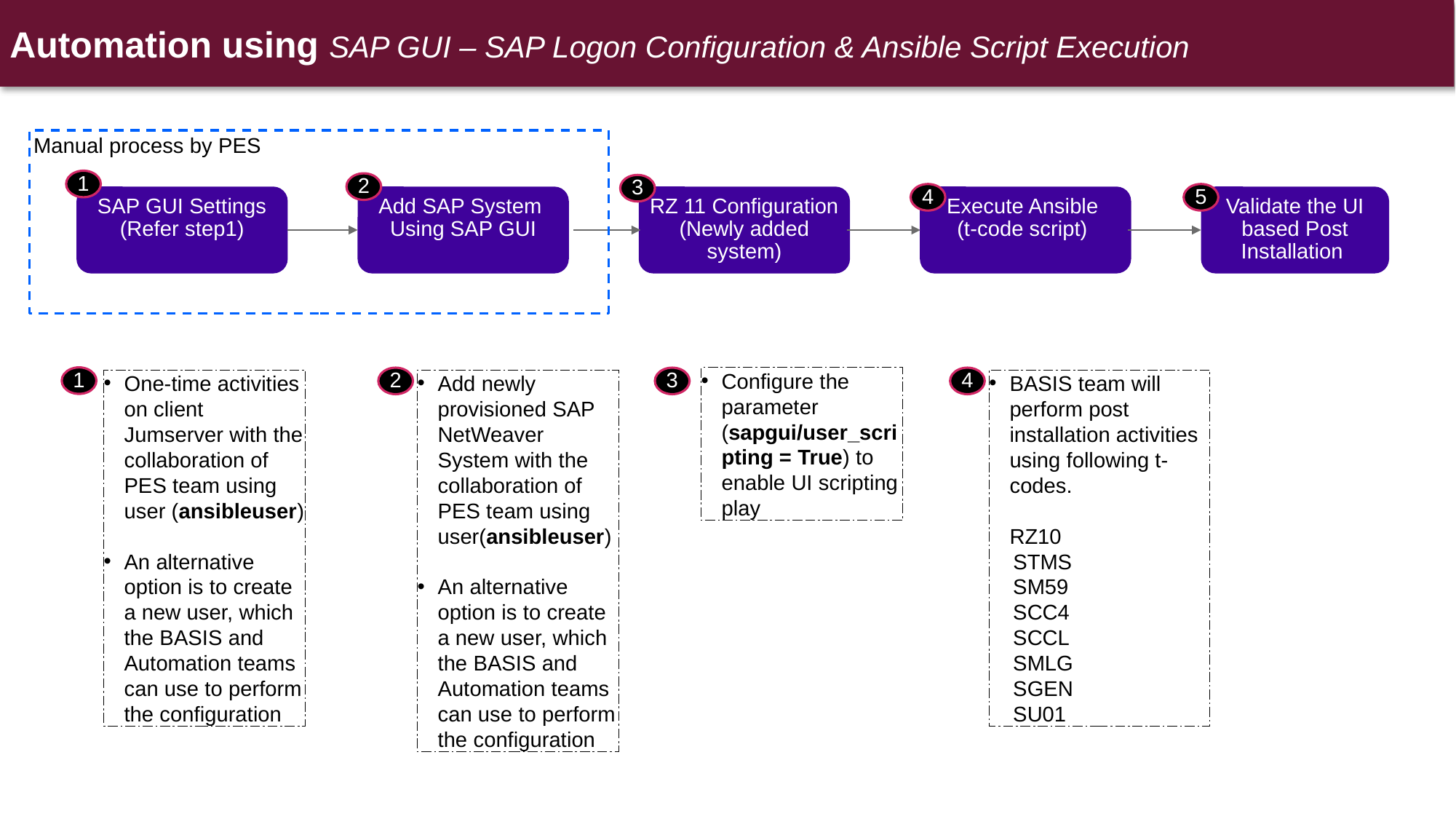

Automation using SAP GUI – SAP Logon Configuration & Ansible Script Execution
Manual process by PES
1
2
3
4
5
SAP GUI Settings (Refer step1)
Add SAP System  Using SAP GUI
RZ 11 Configuration
(Newly added system)
Execute Ansible
(t-code script)
Validate the UI based Post Installation
1
Configure the parameter (sapgui/user_scripting = True) to enable UI scripting play
4
2
3
One-time activities on client Jumserver with the collaboration of PES team using user (ansibleuser)
An alternative option is to create a new user, which the BASIS and Automation teams can use to perform the configuration
Add newly provisioned SAP NetWeaver System with the collaboration of PES team using user(ansibleuser)
An alternative option is to create a new user, which the BASIS and Automation teams can use to perform the configuration
BASIS team will perform post installation activities using following t-codes.
RZ10
    STMS
    SM59
    SCC4
    SCCL
    SMLG
    SGEN
    SU01